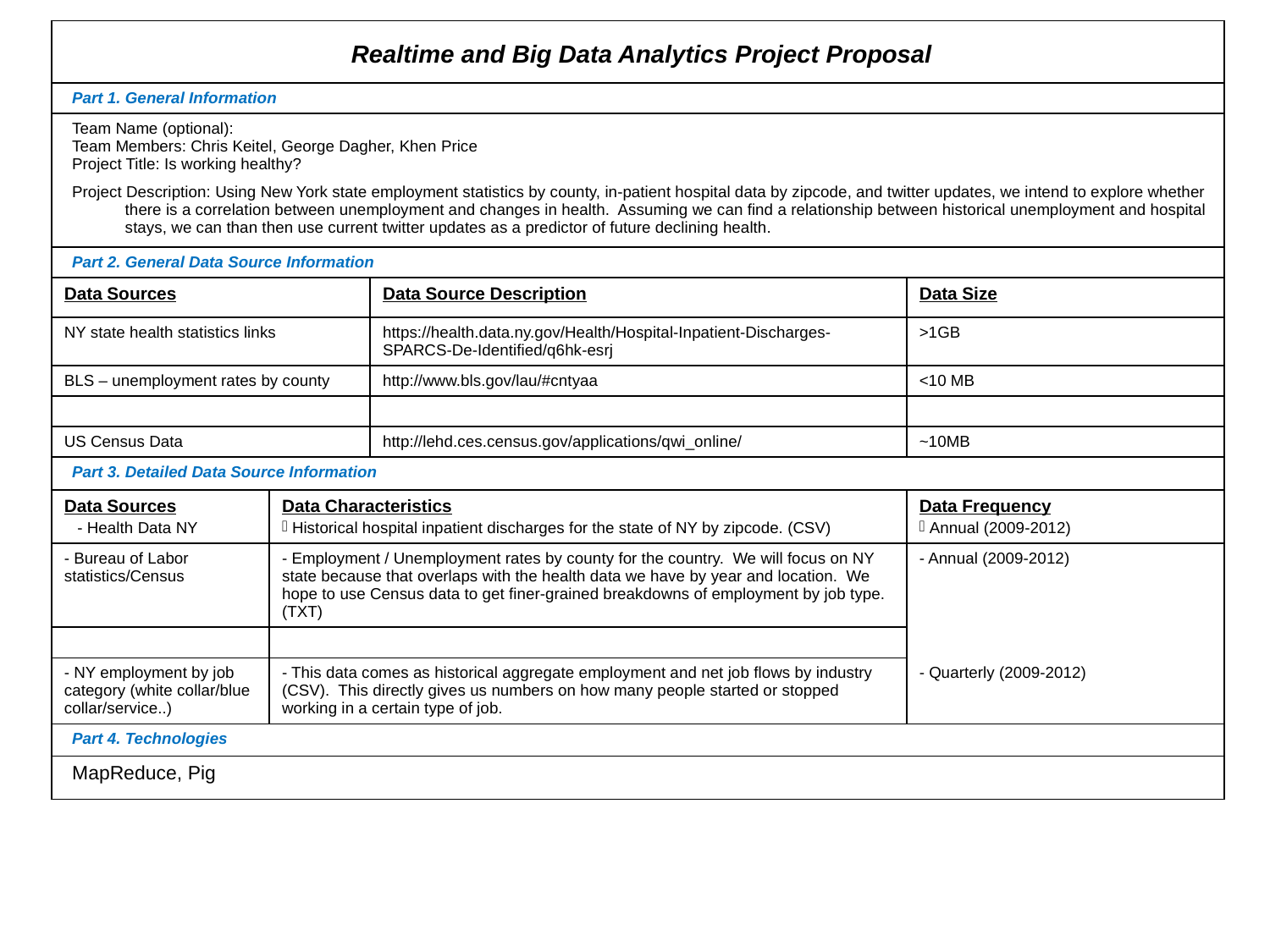

| Realtime and Big Data Analytics Project Proposal |  |  |  |
| --- | --- | --- | --- |
| Part 1. General Information |  |  |  |
| Team Name (optional): Team Members: Chris Keitel, George Dagher, Khen Price Project Title: Is working healthy? Project Description: Using New York state employment statistics by county, in-patient hospital data by zipcode, and twitter updates, we intend to explore whether there is a correlation between unemployment and changes in health. Assuming we can find a relationship between historical unemployment and hospital stays, we can than then use current twitter updates as a predictor of future declining health. |  |  |  |
| Part 2. General Data Source Information |  |  |  |
| Data Sources |  | Data Source Description | Data Size |
| NY state health statistics links |  | https://health.data.ny.gov/Health/Hospital-Inpatient-Discharges-SPARCS-De-Identified/q6hk-esrj | >1GB |
| BLS – unemployment rates by county |  | http://www.bls.gov/lau/#cntyaa | <10 MB |
|  |  |  |  |
| US Census Data |  | http://lehd.ces.census.gov/applications/qwi\_online/ | ~10MB |
| Part 3. Detailed Data Source Information |  |  |  |
| Data Sources - Health Data NY | Data Characteristics Historical hospital inpatient discharges for the state of NY by zipcode. (CSV) |  | Data Frequency Annual (2009-2012) |
| - Bureau of Labor statistics/Census | - Employment / Unemployment rates by county for the country. We will focus on NY state because that overlaps with the health data we have by year and location. We hope to use Census data to get finer-grained breakdowns of employment by job type. (TXT) |  | - Annual (2009-2012) |
|  |  |  |  |
| - NY employment by job category (white collar/blue collar/service..) | - This data comes as historical aggregate employment and net job flows by industry (CSV). This directly gives us numbers on how many people started or stopped working in a certain type of job. |  | - Quarterly (2009-2012) |
| Part 4. Technologies |  |  |  |
| MapReduce, Pig |  |  |  |
Realtime and Big Data Analytics
1